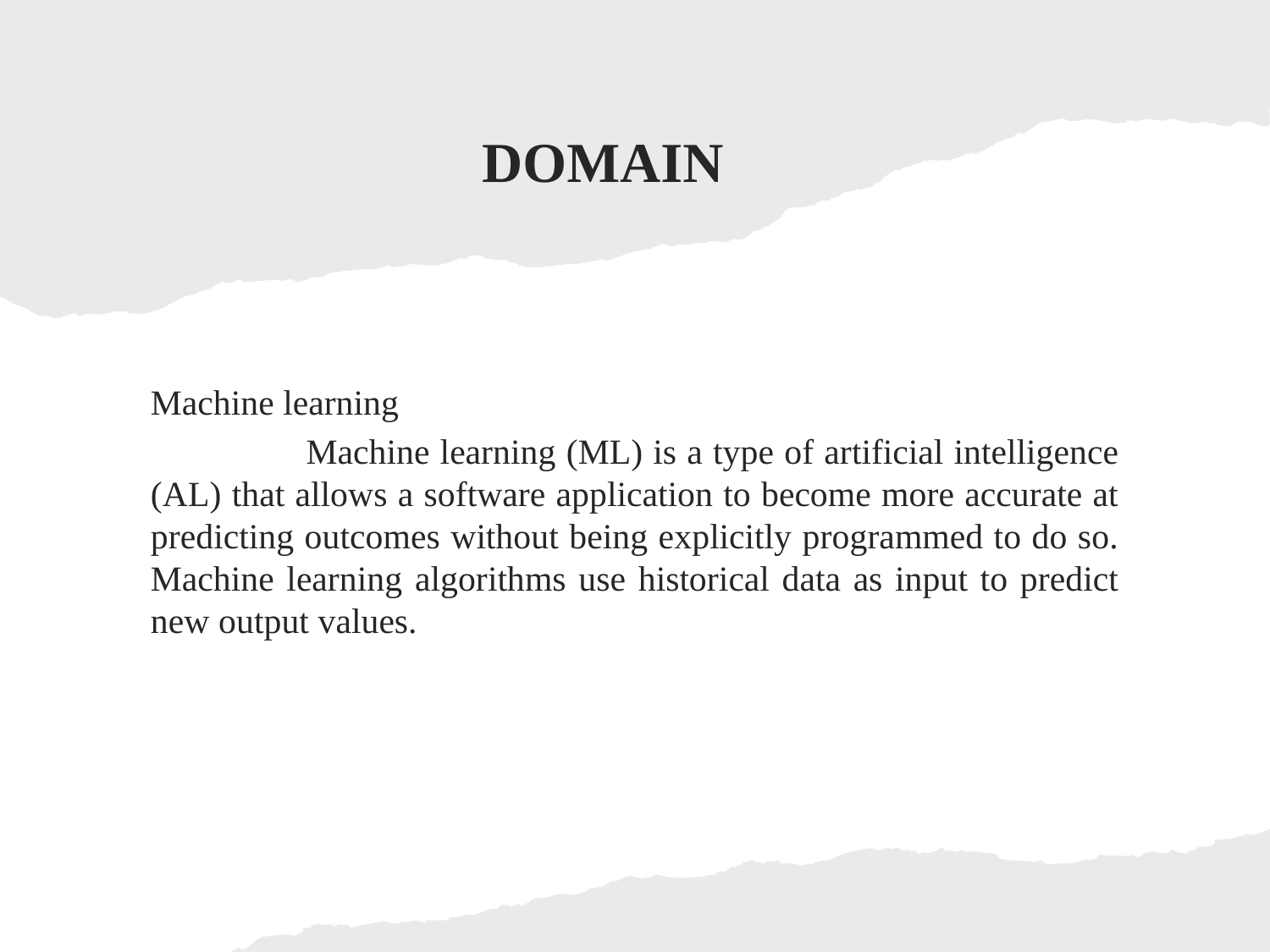

# DOMAIN
Machine learning
                Machine learning (ML) is a type of artificial intelligence (AL) that allows a software application to become more accurate at predicting outcomes without being explicitly programmed to do so. Machine learning algorithms use historical data as input to predict new output values.